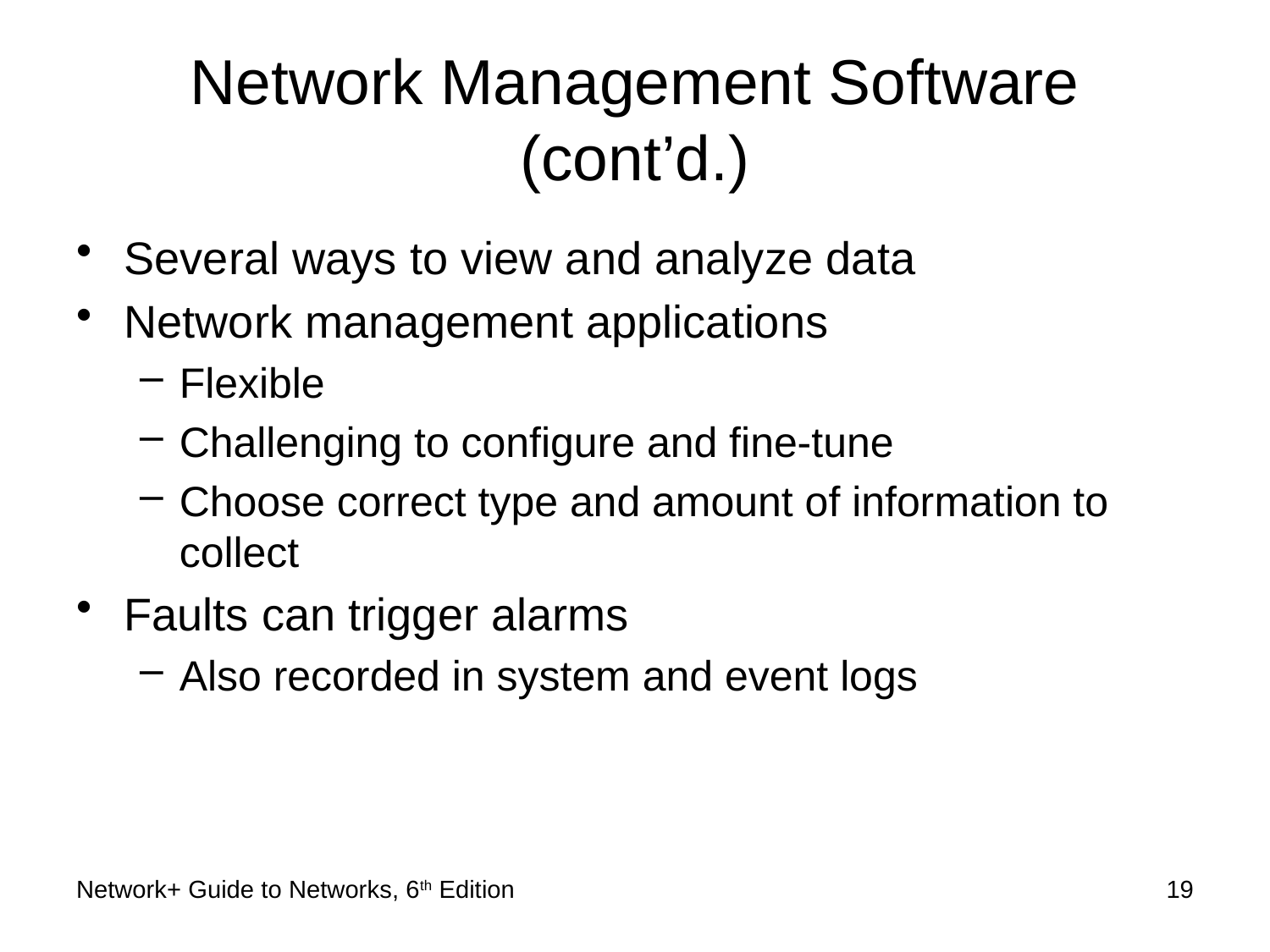

# Network Management Software (cont’d.)
Several ways to view and analyze data
Network management applications
Flexible
Challenging to configure and fine-tune
Choose correct type and amount of information to collect
Faults can trigger alarms
Also recorded in system and event logs
Network+ Guide to Networks, 6th Edition
19